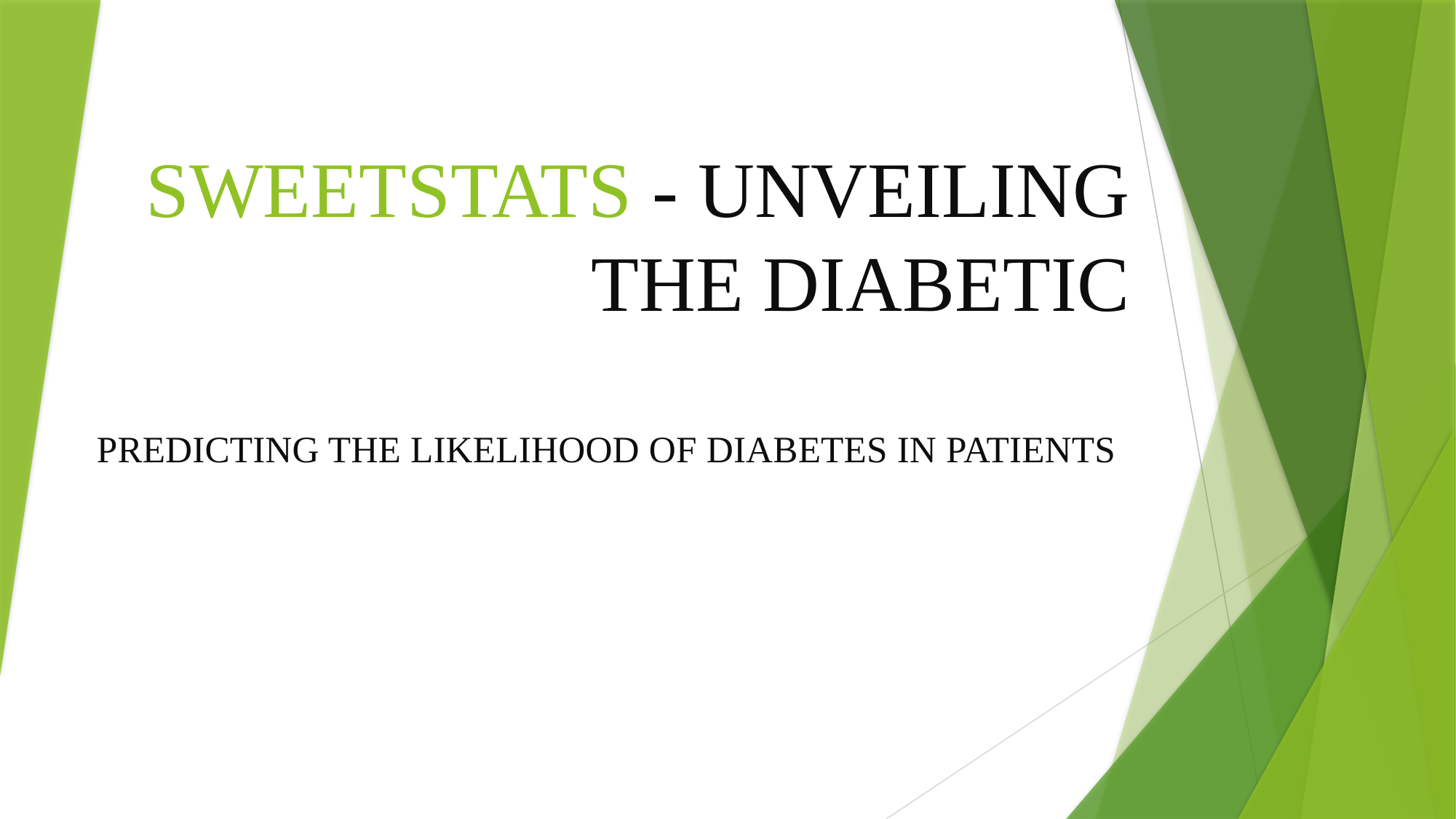

# SWEETSTATS - UNVEILING THE DIABETIC
PREDICTING THE LIKELIHOOD OF DIABETES IN PATIENTS